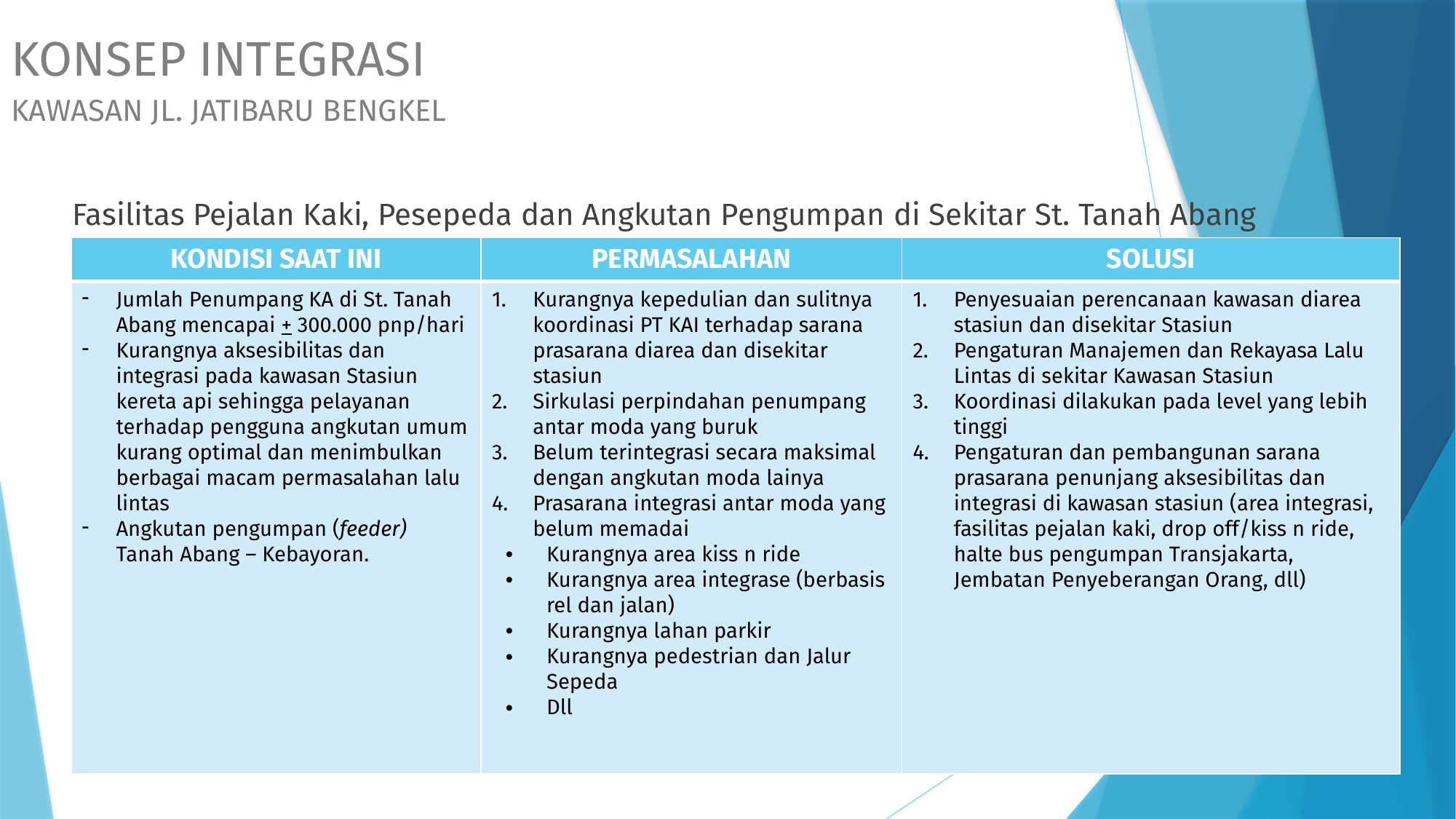

KONSEP INTEGRASI
# KAWASAN JL. JATIBARU BENGKEL
Fasilitas Pejalan Kaki, Pesepeda dan Angkutan Pengumpan di Sekitar St. Tanah Abang
| KONDISI SAAT INI | PERMASALAHAN | SOLUSI |
| --- | --- | --- |
| Jumlah Penumpang KA di St. Tanah Abang mencapai + 300.000 pnp/hari Kurangnya aksesibilitas dan integrasi pada kawasan Stasiun kereta api sehingga pelayanan terhadap pengguna angkutan umum kurang optimal dan menimbulkan berbagai macam permasalahan lalu lintas Angkutan pengumpan (feeder) Tanah Abang – Kebayoran. | Kurangnya kepedulian dan sulitnya koordinasi PT KAI terhadap sarana prasarana diarea dan disekitar stasiun Sirkulasi perpindahan penumpang antar moda yang buruk Belum terintegrasi secara maksimal dengan angkutan moda lainya Prasarana integrasi antar moda yang belum memadai Kurangnya area kiss n ride Kurangnya area integrase (berbasis rel dan jalan) Kurangnya lahan parkir Kurangnya pedestrian dan Jalur Sepeda Dll | Penyesuaian perencanaan kawasan diarea stasiun dan disekitar Stasiun Pengaturan Manajemen dan Rekayasa Lalu Lintas di sekitar Kawasan Stasiun Koordinasi dilakukan pada level yang lebih tinggi Pengaturan dan pembangunan sarana prasarana penunjang aksesibilitas dan integrasi di kawasan stasiun (area integrasi, fasilitas pejalan kaki, drop off/kiss n ride, halte bus pengumpan Transjakarta, Jembatan Penyeberangan Orang, dll) |